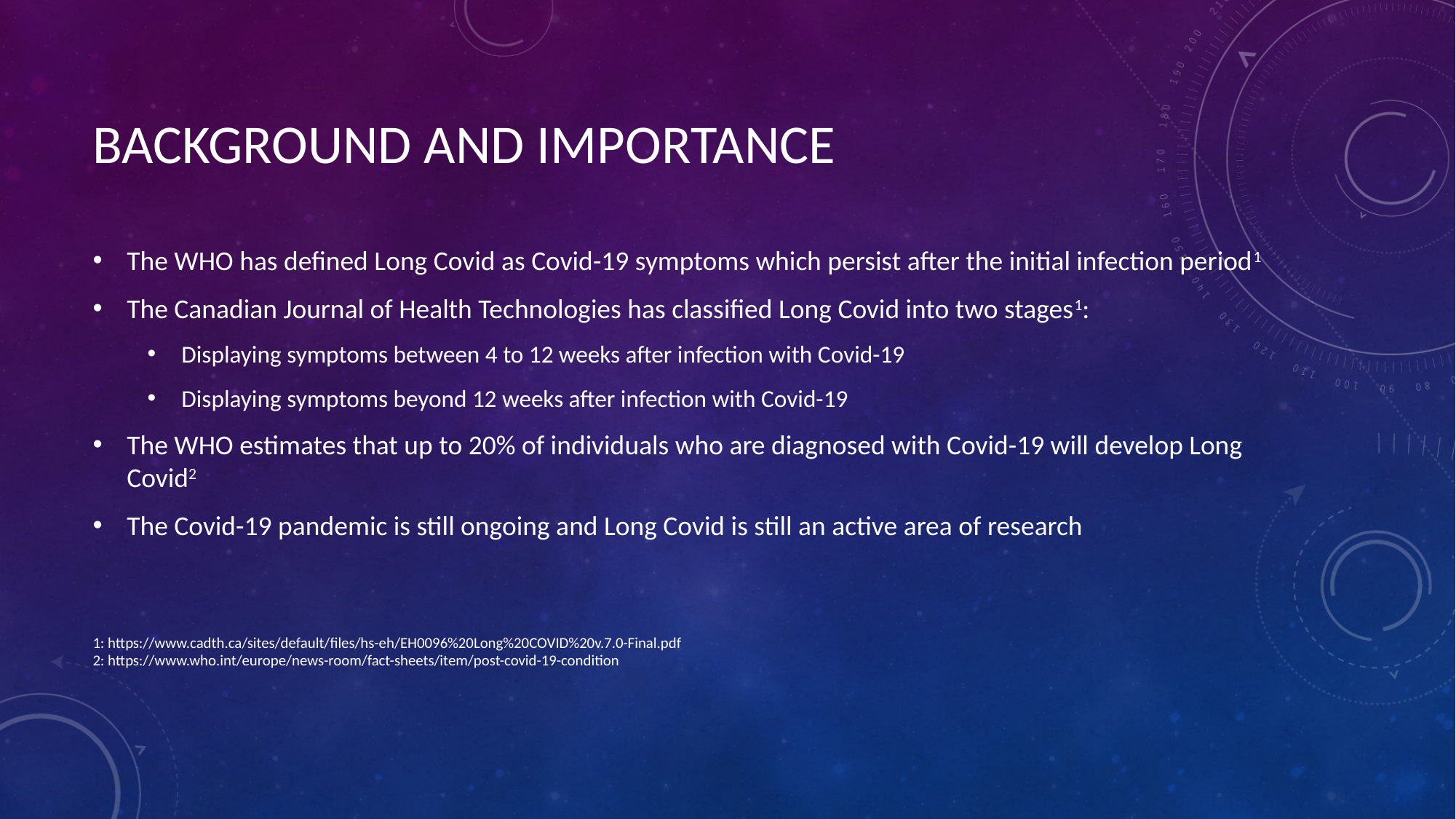

# Background and importance
The WHO has defined Long Covid as Covid-19 symptoms which persist after the initial infection period1
The Canadian Journal of Health Technologies has classified Long Covid into two stages1:
Displaying symptoms between 4 to 12 weeks after infection with Covid-19
Displaying symptoms beyond 12 weeks after infection with Covid-19
The WHO estimates that up to 20% of individuals who are diagnosed with Covid-19 will develop Long Covid2
The Covid-19 pandemic is still ongoing and Long Covid is still an active area of research
1: https://www.cadth.ca/sites/default/files/hs-eh/EH0096%20Long%20COVID%20v.7.0-Final.pdf
2: https://www.who.int/europe/news-room/fact-sheets/item/post-covid-19-condition